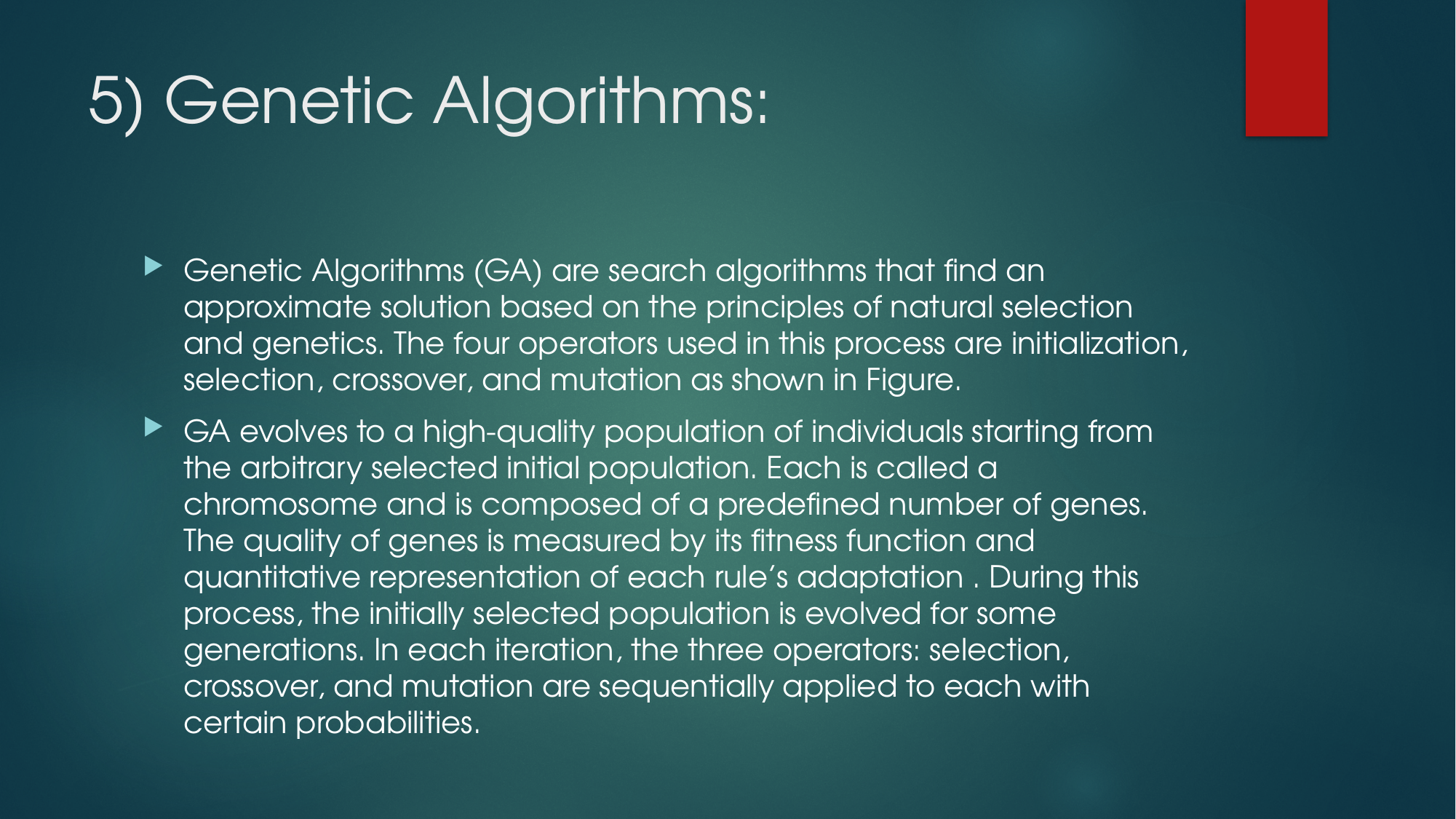

# 5) Genetic Algorithms:
Genetic Algorithms (GA) are search algorithms that find an approximate solution based on the principles of natural selection and genetics. The four operators used in this process are initialization, selection, crossover, and mutation as shown in Figure.
GA evolves to a high-quality population of individuals starting from the arbitrary selected initial population. Each is called a chromosome and is composed of a predefined number of genes. The quality of genes is measured by its fitness function and quantitative representation of each rule’s adaptation . During this process, the initially selected population is evolved for some generations. In each iteration, the three operators: selection, crossover, and mutation are sequentially applied to each with certain probabilities.